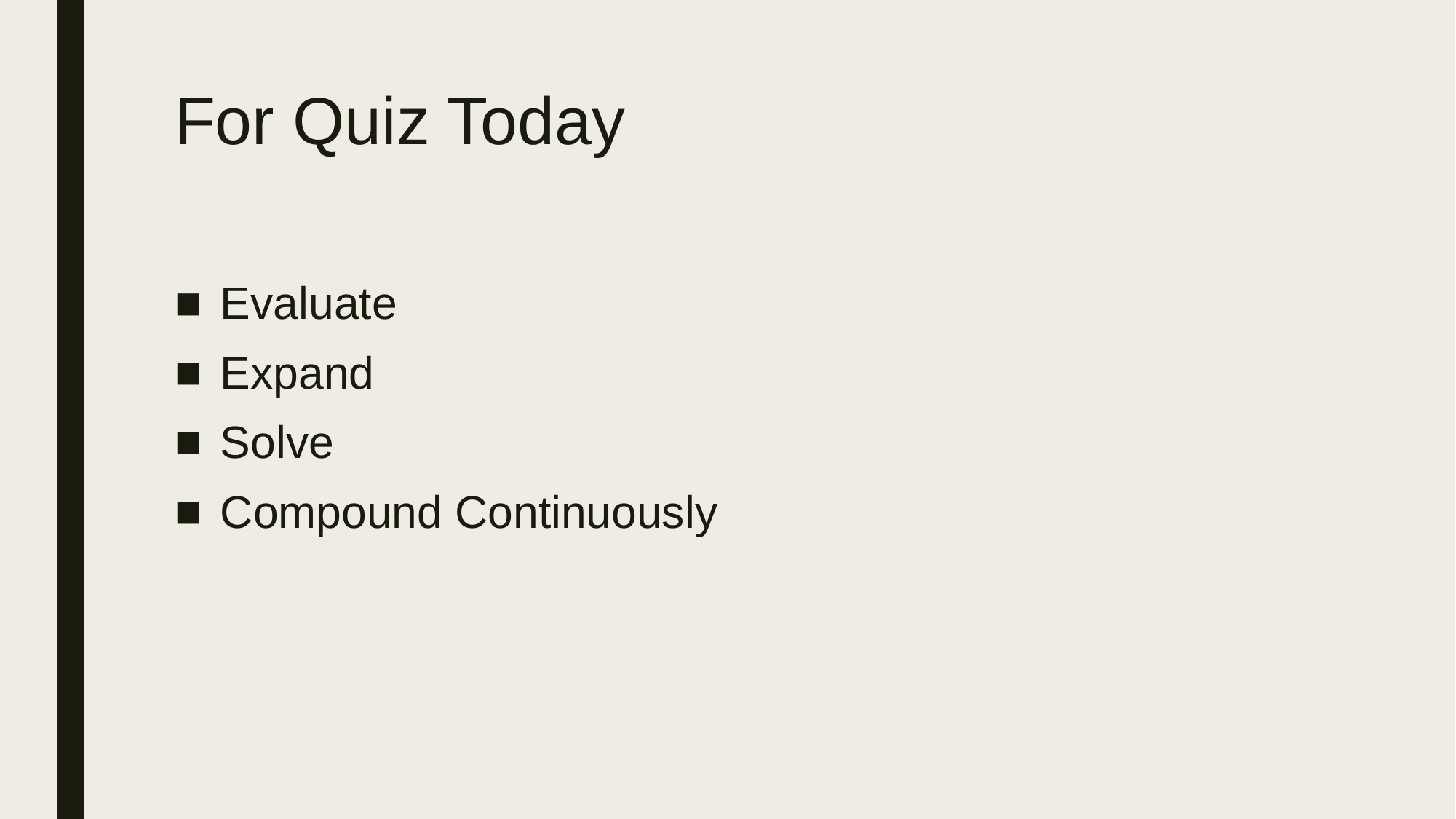

# For Quiz Today
Evaluate
Expand
Solve
Compound Continuously